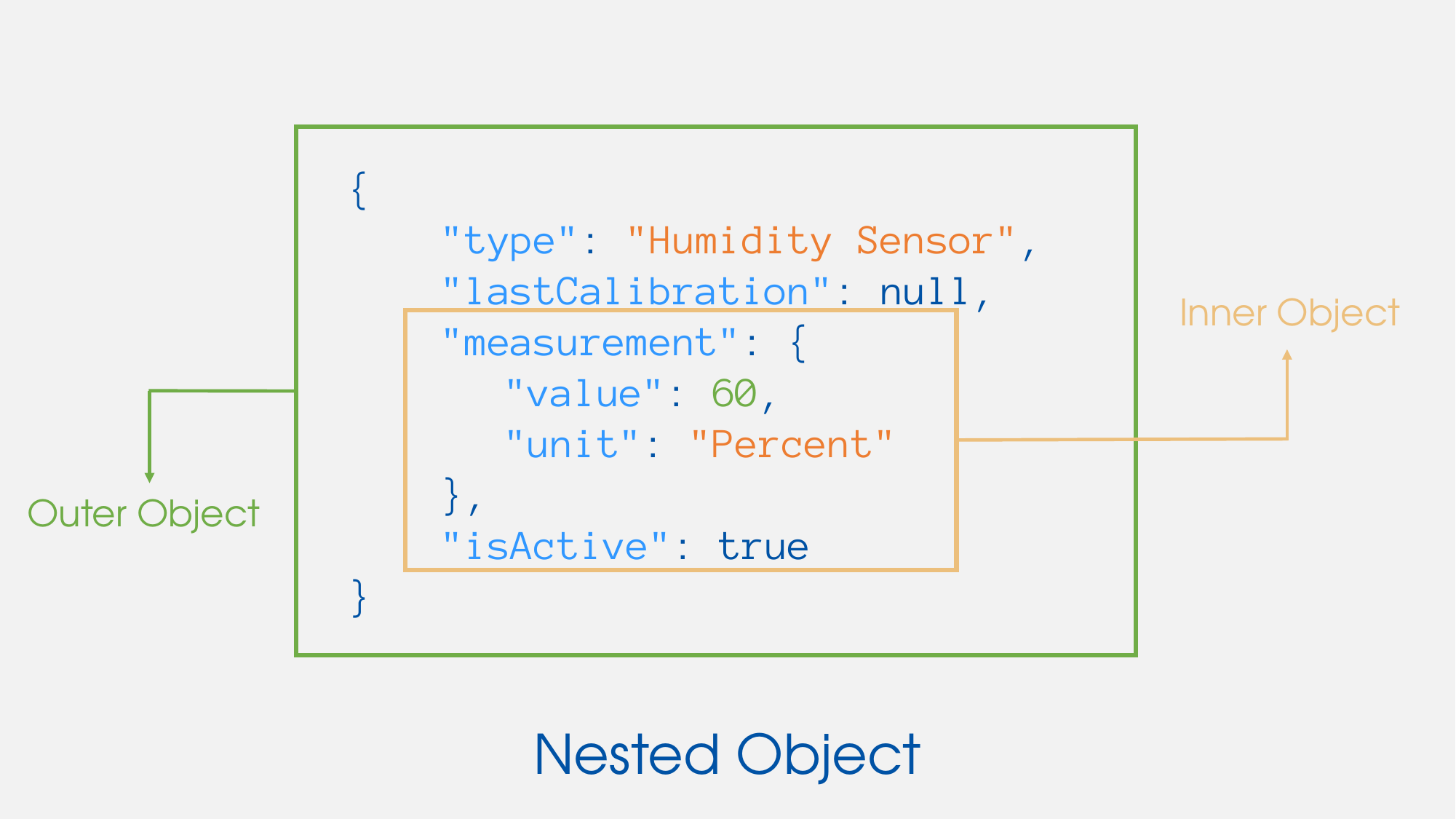

{
    "type": "Humidity Sensor",
    "lastCalibration": null,
    "measurement": {
	  "value": 60,
	  "unit": "Percent"
    },
    "isActive": true
}
 Inner Object

Outer Object
Nested Object